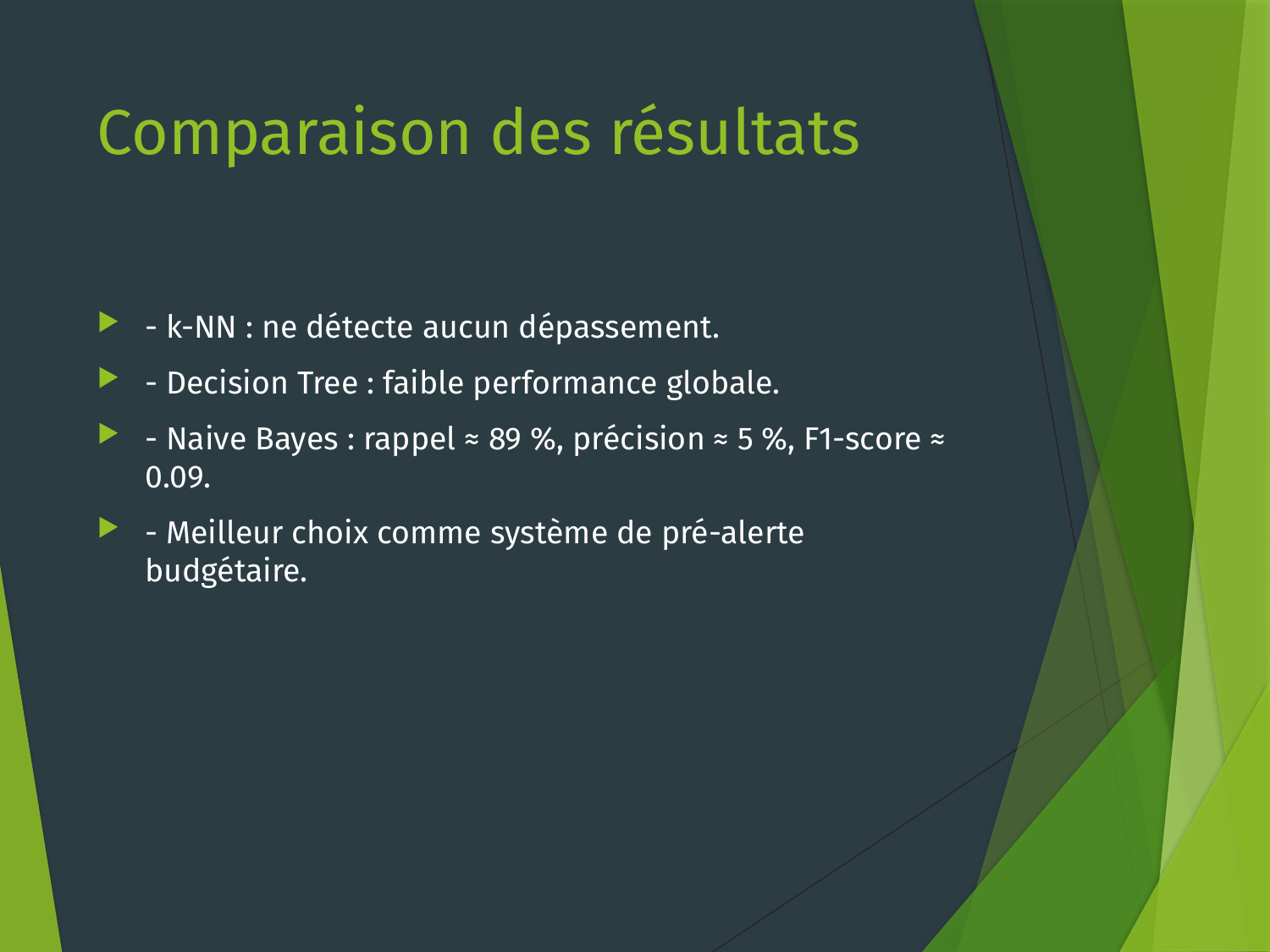

# Comparaison des résultats
- k-NN : ne détecte aucun dépassement.
- Decision Tree : faible performance globale.
- Naive Bayes : rappel ≈ 89 %, précision ≈ 5 %, F1-score ≈ 0.09.
- Meilleur choix comme système de pré-alerte budgétaire.